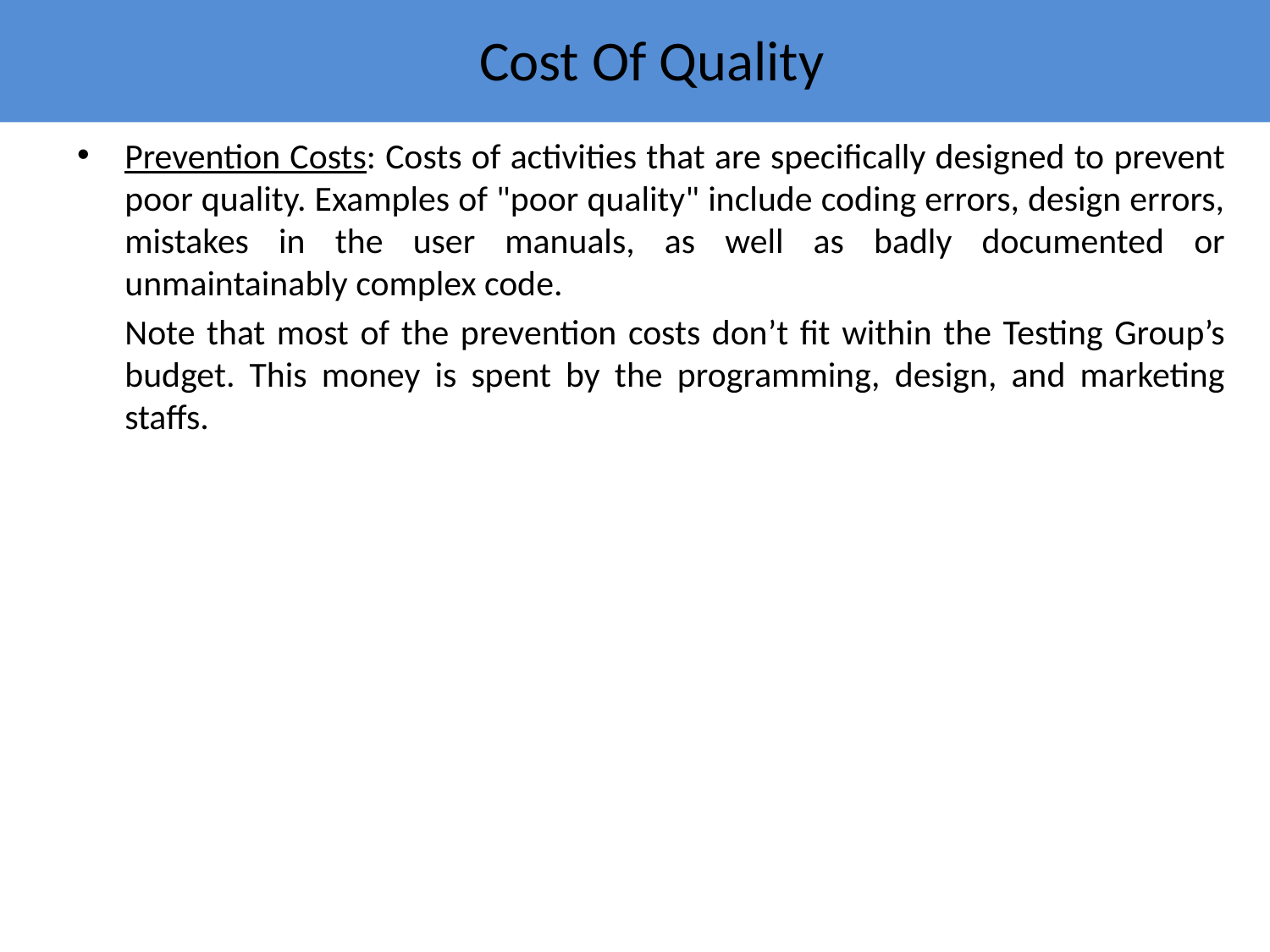

# Cost Of Quality
Prevention Costs: Costs of activities that are specifically designed to prevent poor quality. Examples of "poor quality" include coding errors, design errors, mistakes in the user manuals, as well as badly documented or unmaintainably complex code.
	Note that most of the prevention costs don’t fit within the Testing Group’s budget. This money is spent by the programming, design, and marketing staffs.